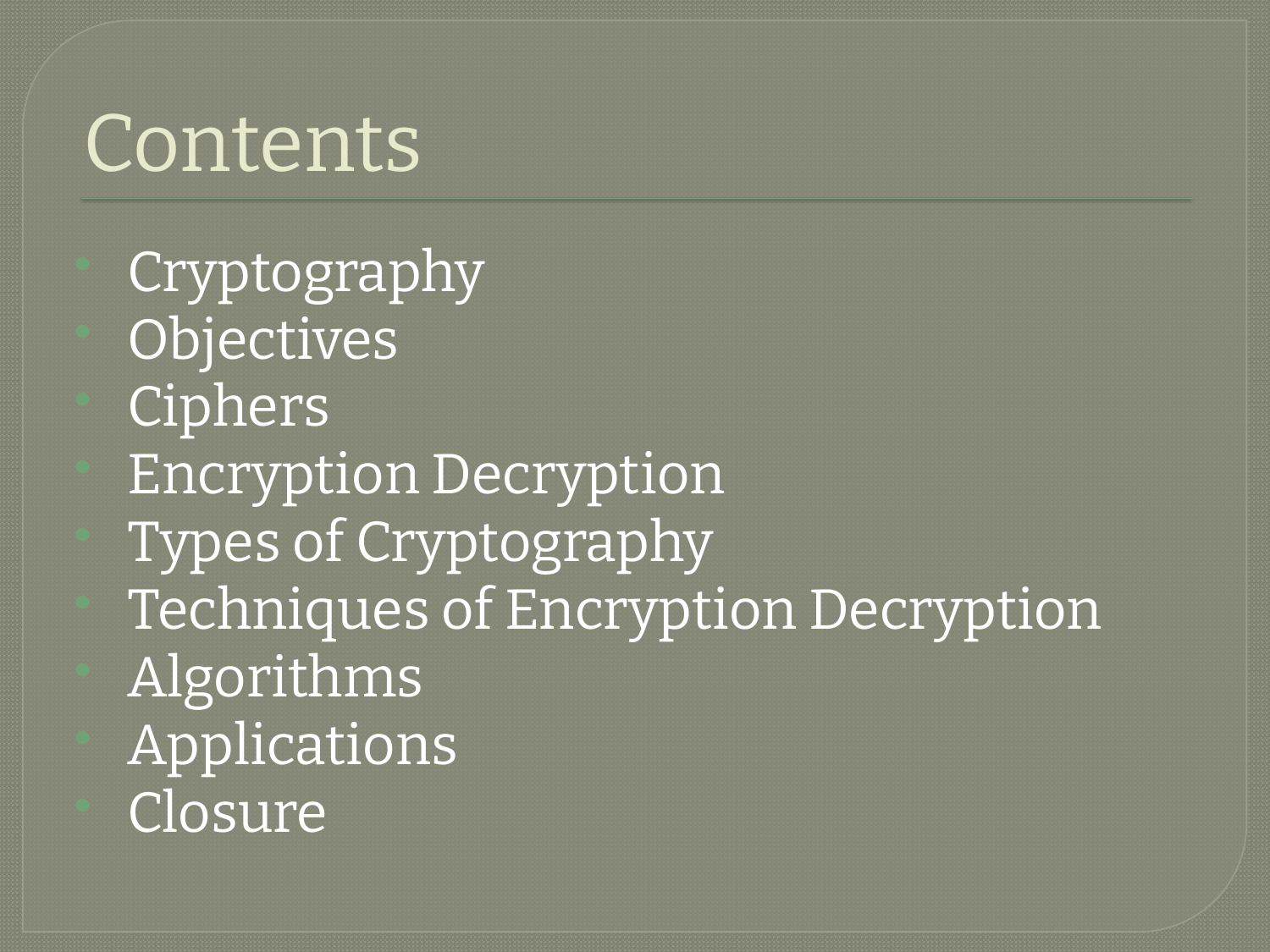

# Contents
 Cryptography
 Objectives
 Ciphers
 Encryption Decryption
 Types of Cryptography
 Techniques of Encryption Decryption
 Algorithms
 Applications
 Closure